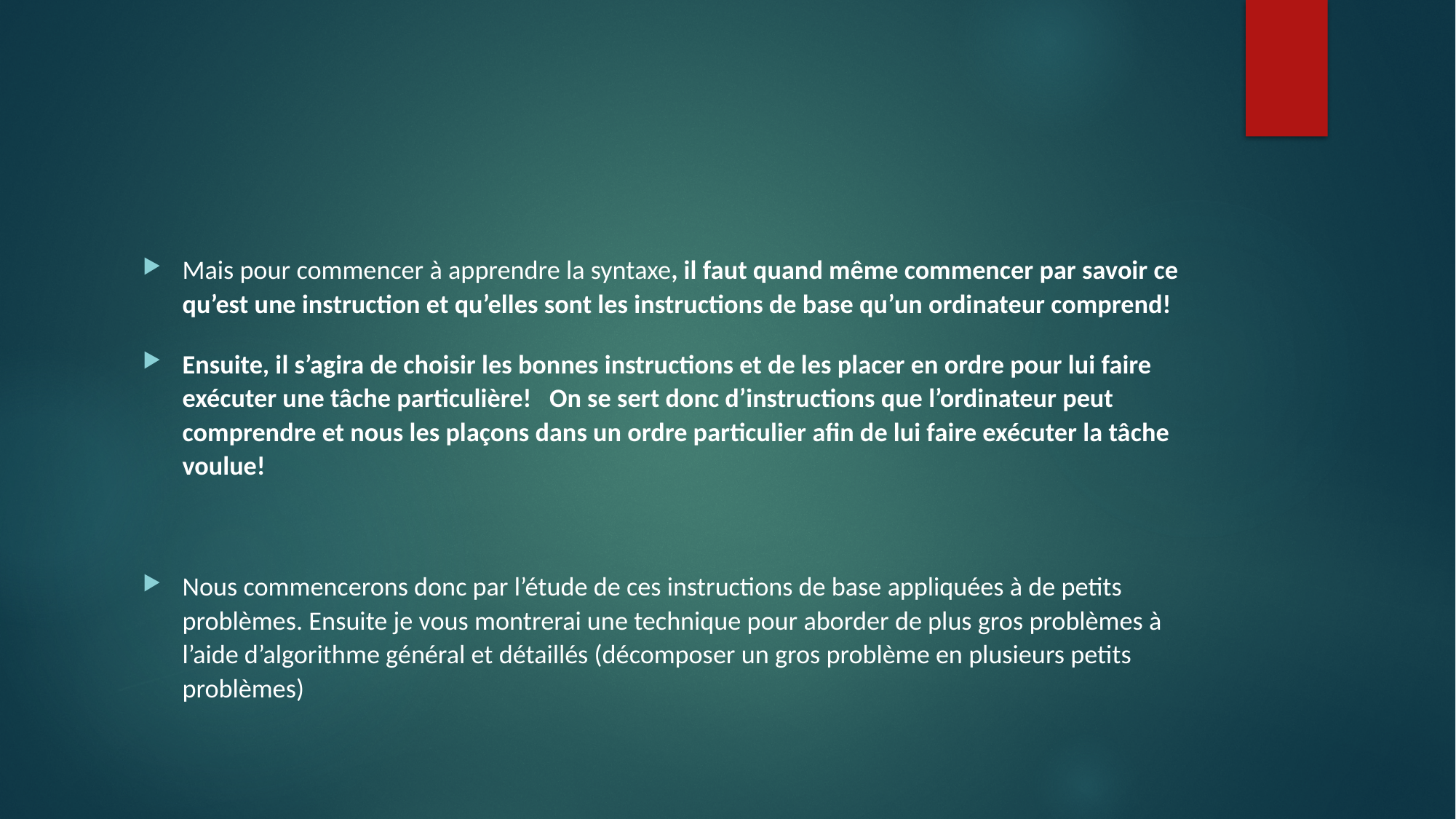

Mais pour commencer à apprendre la syntaxe, il faut quand même commencer par savoir ce qu’est une instruction et qu’elles sont les instructions de base qu’un ordinateur comprend!
Ensuite, il s’agira de choisir les bonnes instructions et de les placer en ordre pour lui faire exécuter une tâche particulière!   On se sert donc d’instructions que l’ordinateur peut comprendre et nous les plaçons dans un ordre particulier afin de lui faire exécuter la tâche voulue!

Nous commencerons donc par l’étude de ces instructions de base appliquées à de petits problèmes. Ensuite je vous montrerai une technique pour aborder de plus gros problèmes à l’aide d’algorithme général et détaillés (décomposer un gros problème en plusieurs petits problèmes)